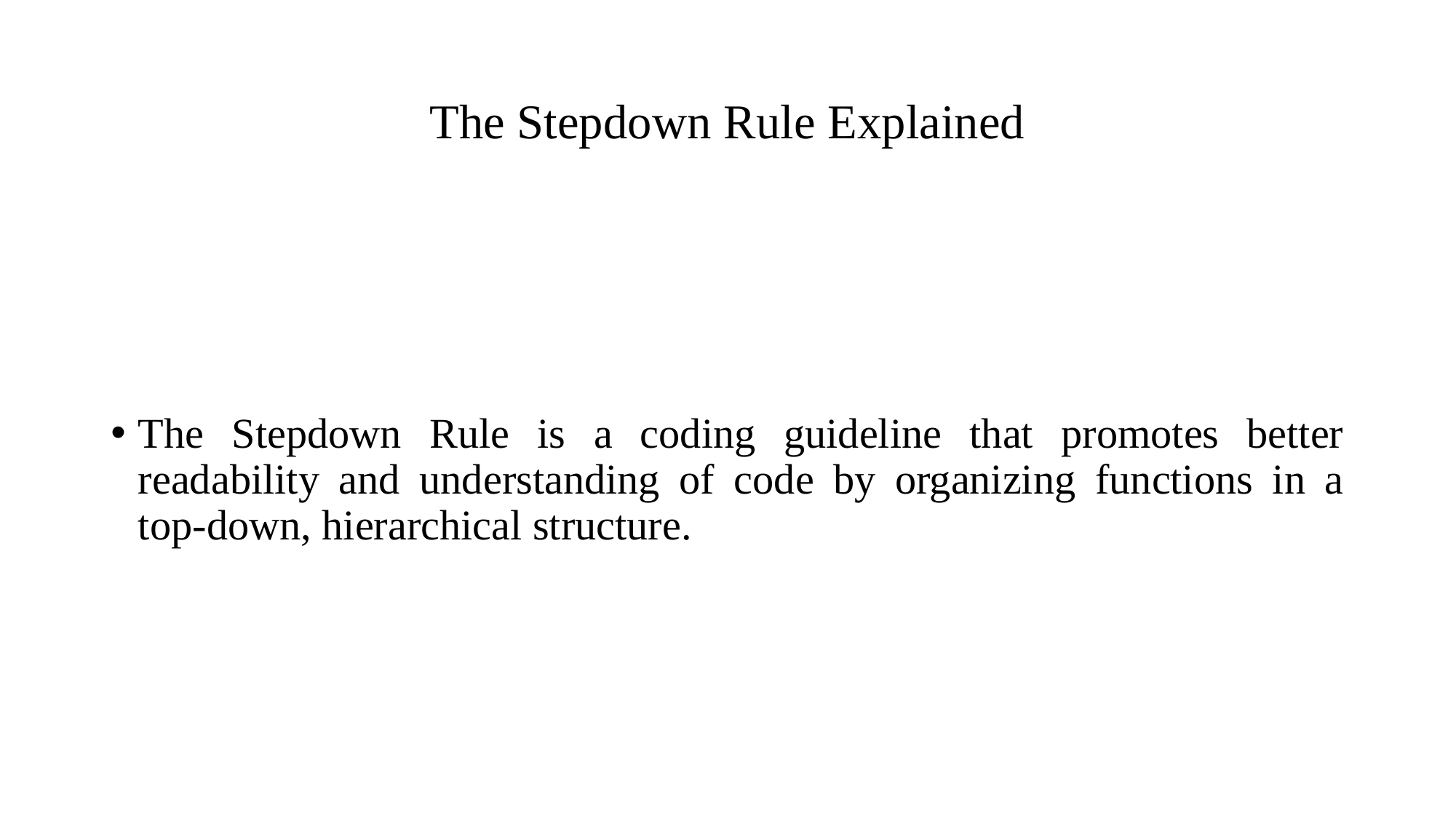

# The Stepdown Rule Explained

The Stepdown Rule is a coding guideline that promotes better readability and understanding of code by organizing functions in a top-down, hierarchical structure.